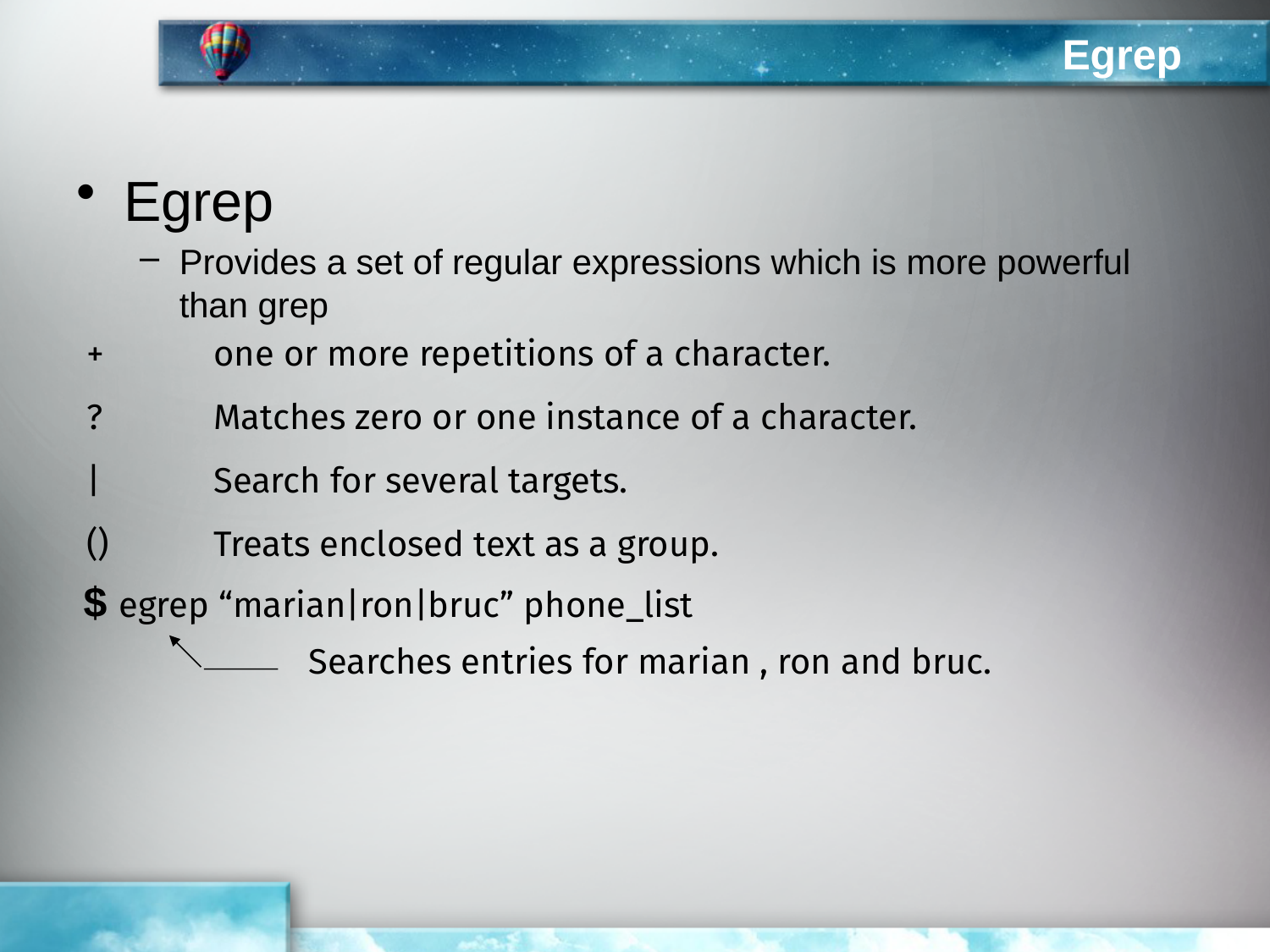

# Egrep
Egrep
Provides a set of regular expressions which is more powerful than grep

+ 	one or more repetitions of a character.
? 	Matches zero or one instance of a character.
| 	Search for several targets.
() 	Treats enclosed text as a group.
      $ egrep “marian|ron|bruc” phone_list
Searches entries for marian , ron and bruc.